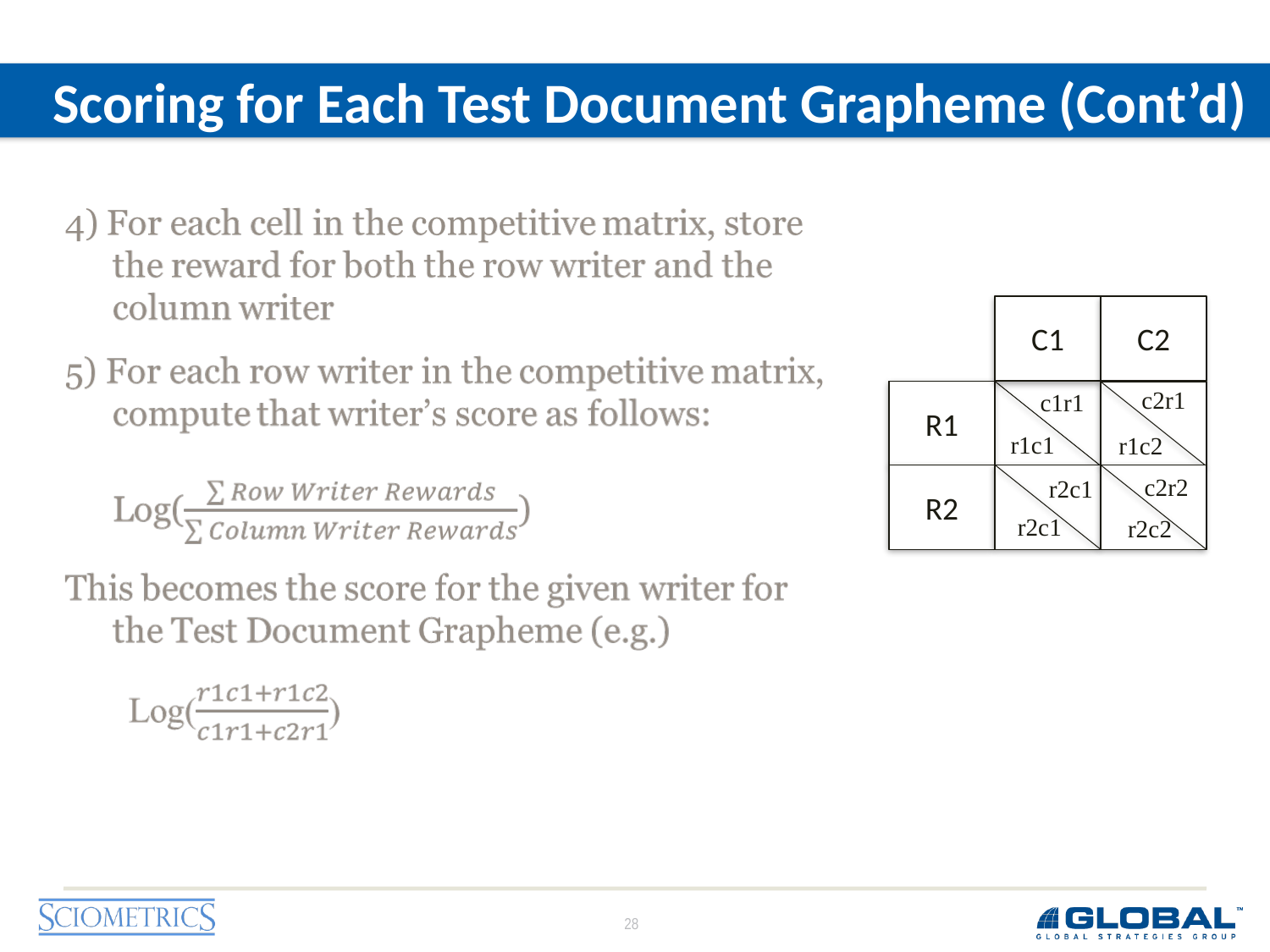

# Scoring for Each Test Document Grapheme (Cont’d)

C1
C2
R1

R2
c2r1
c1r1
r1c1
r1c2
c2r2
r2c1
r2c1
r2c2